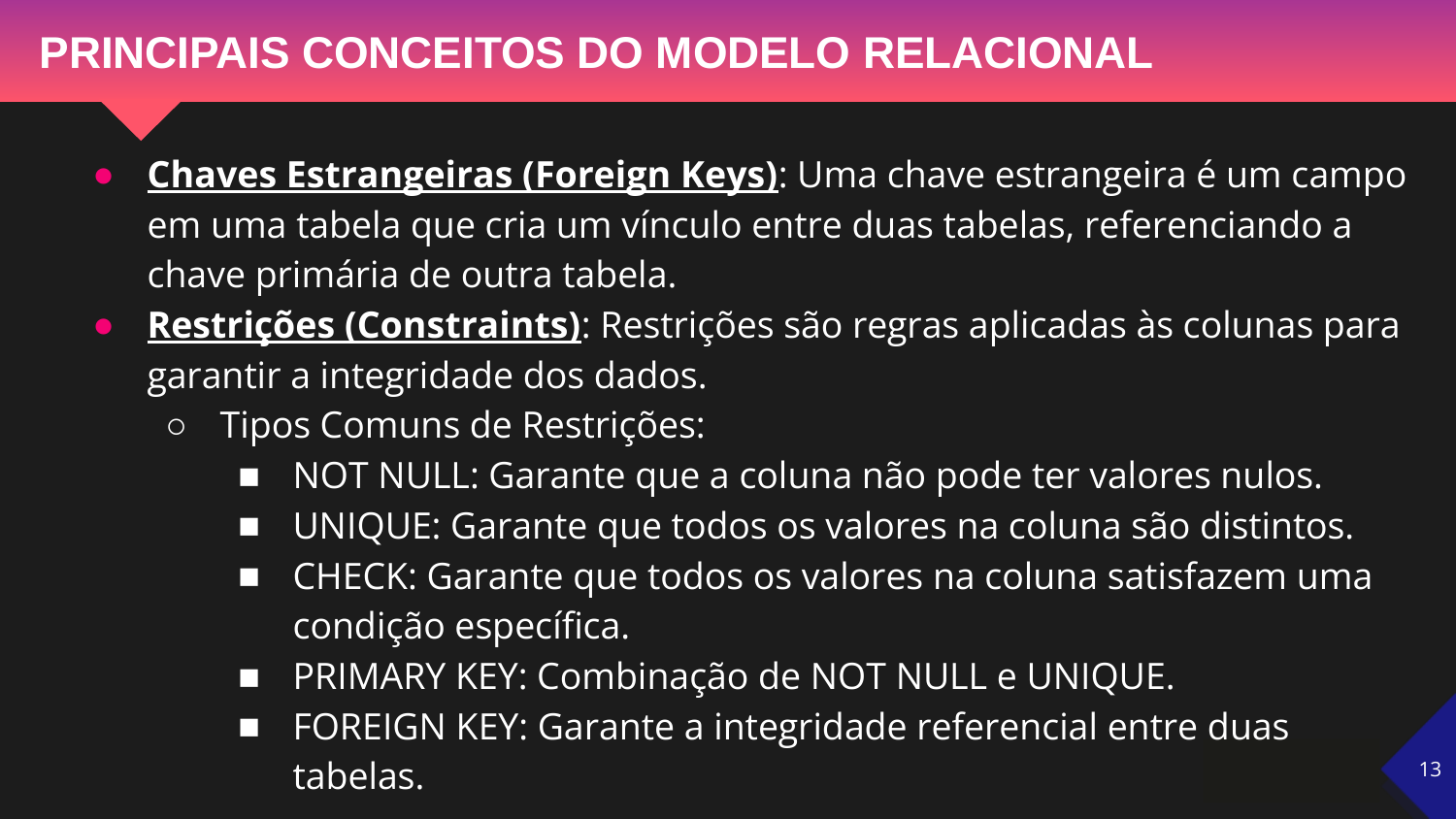

# PRINCIPAIS CONCEITOS DO MODELO RELACIONAL
Chaves Estrangeiras (Foreign Keys): Uma chave estrangeira é um campo em uma tabela que cria um vínculo entre duas tabelas, referenciando a chave primária de outra tabela.
Restrições (Constraints): Restrições são regras aplicadas às colunas para garantir a integridade dos dados.
Tipos Comuns de Restrições:
NOT NULL: Garante que a coluna não pode ter valores nulos.
UNIQUE: Garante que todos os valores na coluna são distintos.
CHECK: Garante que todos os valores na coluna satisfazem uma condição específica.
PRIMARY KEY: Combinação de NOT NULL e UNIQUE.
FOREIGN KEY: Garante a integridade referencial entre duas tabelas.
13